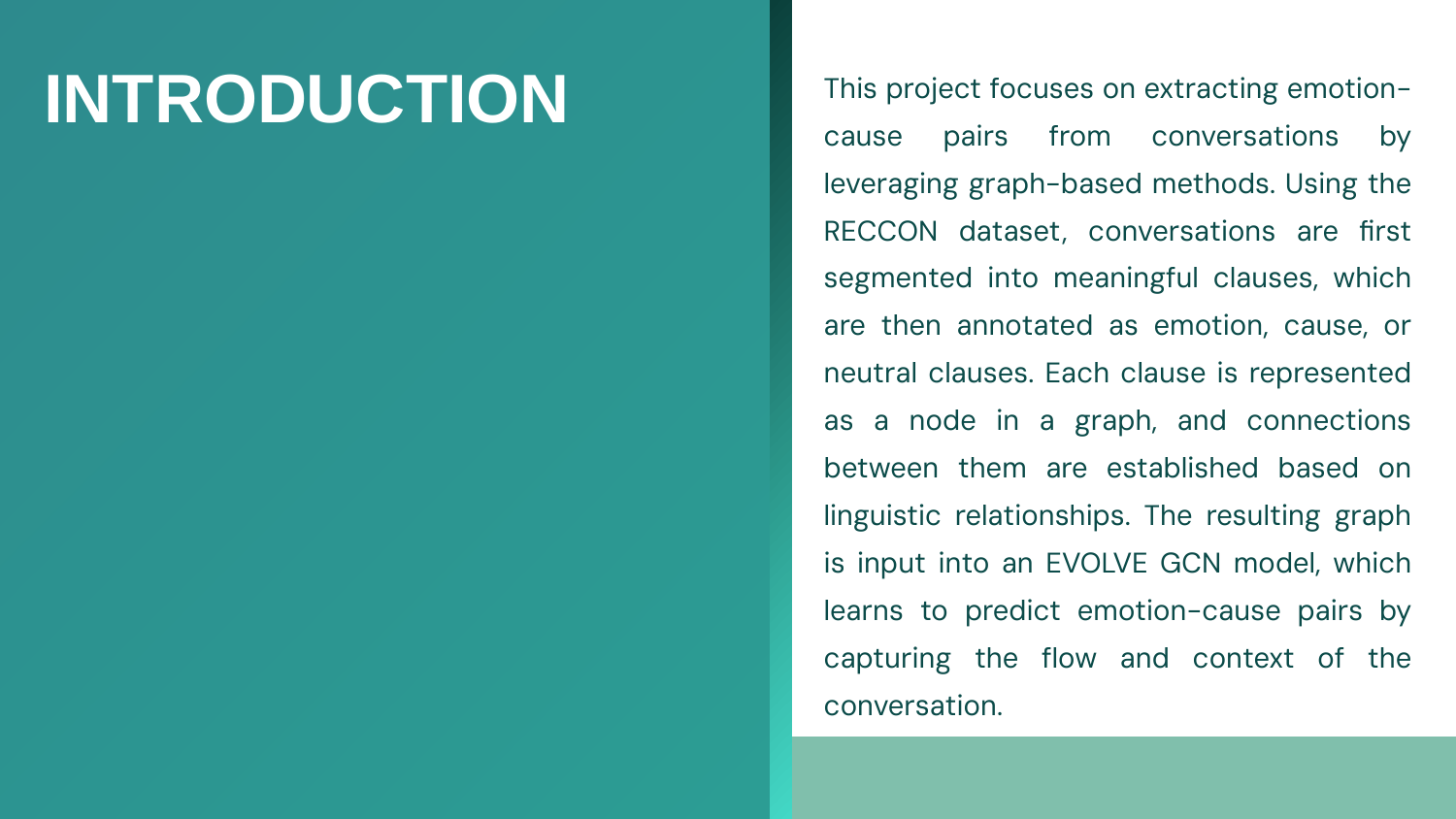

INTRODUCTION
This project focuses on extracting emotion-cause pairs from conversations by leveraging graph-based methods. Using the RECCON dataset, conversations are first segmented into meaningful clauses, which are then annotated as emotion, cause, or neutral clauses. Each clause is represented as a node in a graph, and connections between them are established based on linguistic relationships. The resulting graph is input into an EVOLVE GCN model, which learns to predict emotion-cause pairs by capturing the flow and context of the conversation.